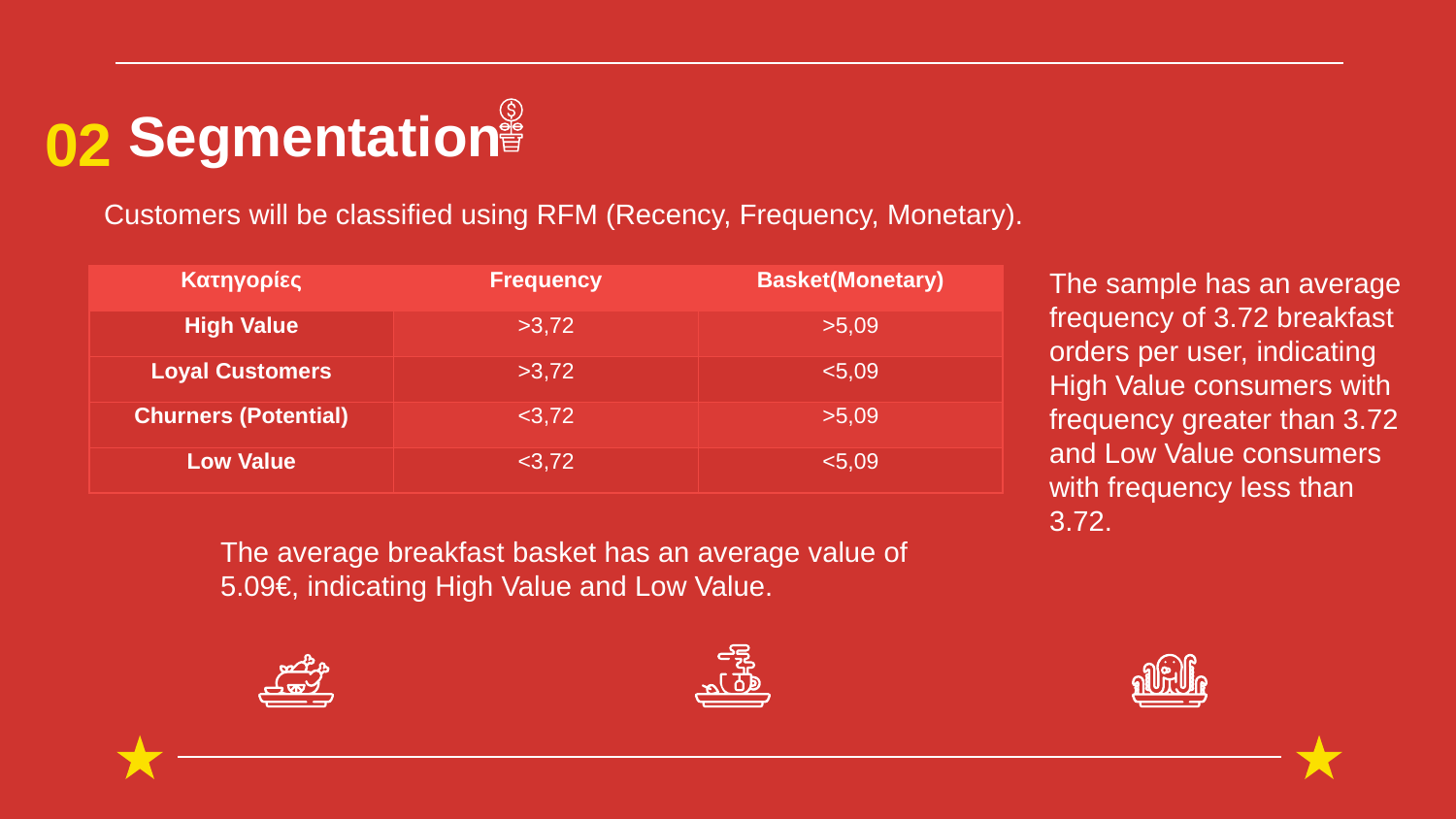

# Segmentation
02

Customers will be classified using RFM (Recency, Frequency, Monetary).
The sample has an average frequency of 3.72 breakfast orders per user, indicating High Value consumers with frequency greater than 3.72 and Low Value consumers with frequency less than 3.72.
| Κατηγορίες | Frequency | Basket(Monetary) |
| --- | --- | --- |
| High Value | >3,72 | >5,09 |
| Loyal Customers | >3,72 | <5,09 |
| Churners (Potential) | <3,72 | >5,09 |
| Low Value | <3,72 | <5,09 |
The average breakfast basket has an average value of 5.09€, indicating High Value and Low Value.